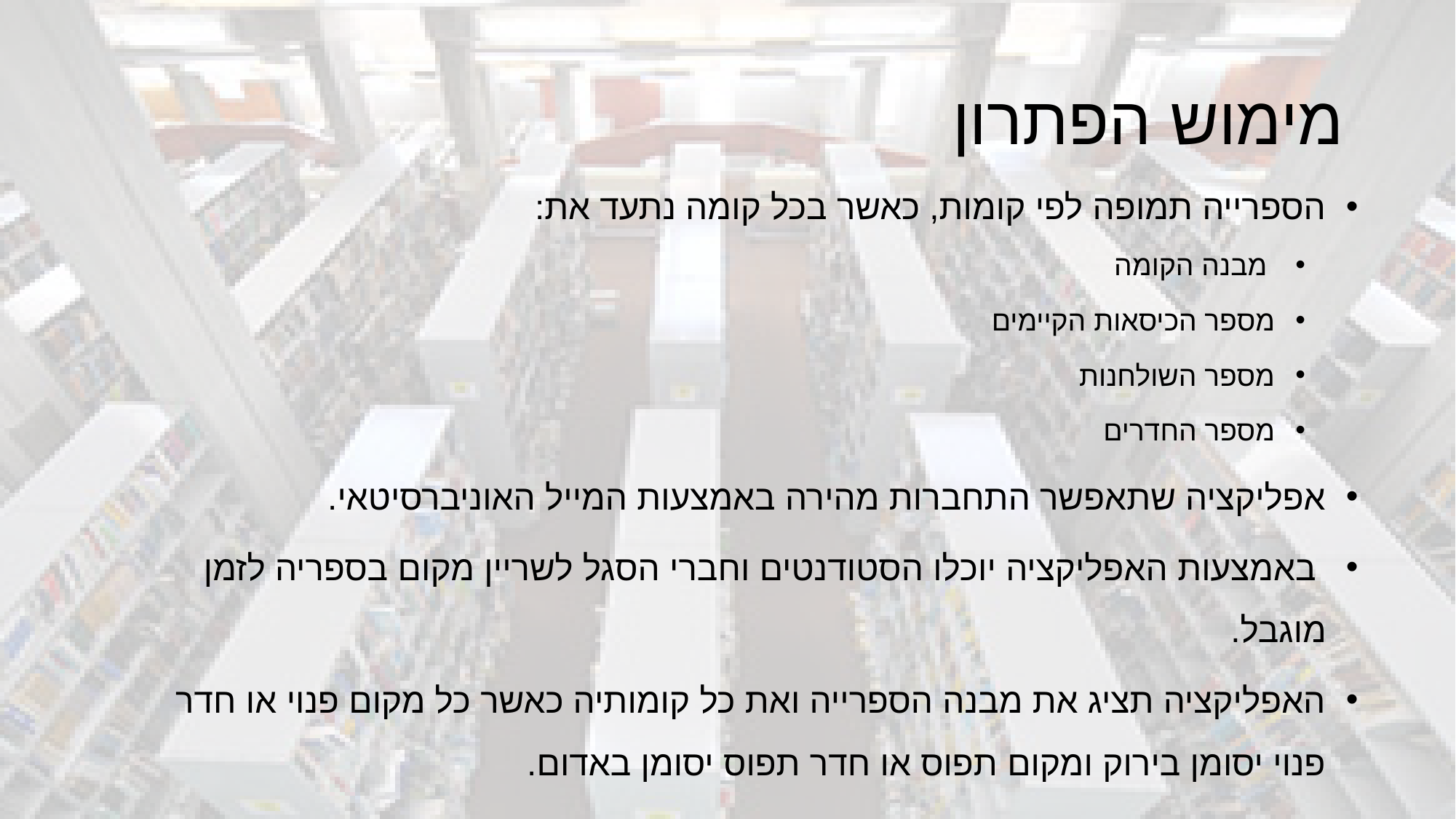

# מימוש הפתרון
הספרייה תמופה לפי קומות, כאשר בכל קומה נתעד את:
 מבנה הקומה
מספר הכיסאות הקיימים
מספר השולחנות
מספר החדרים
אפליקציה שתאפשר התחברות מהירה באמצעות המייל האוניברסיטאי.
 באמצעות האפליקציה יוכלו הסטודנטים וחברי הסגל לשריין מקום בספריה לזמן מוגבל.
האפליקציה תציג את מבנה הספרייה ואת כל קומותיה כאשר כל מקום פנוי או חדר פנוי יסומן בירוק ומקום תפוס או חדר תפוס יסומן באדום.